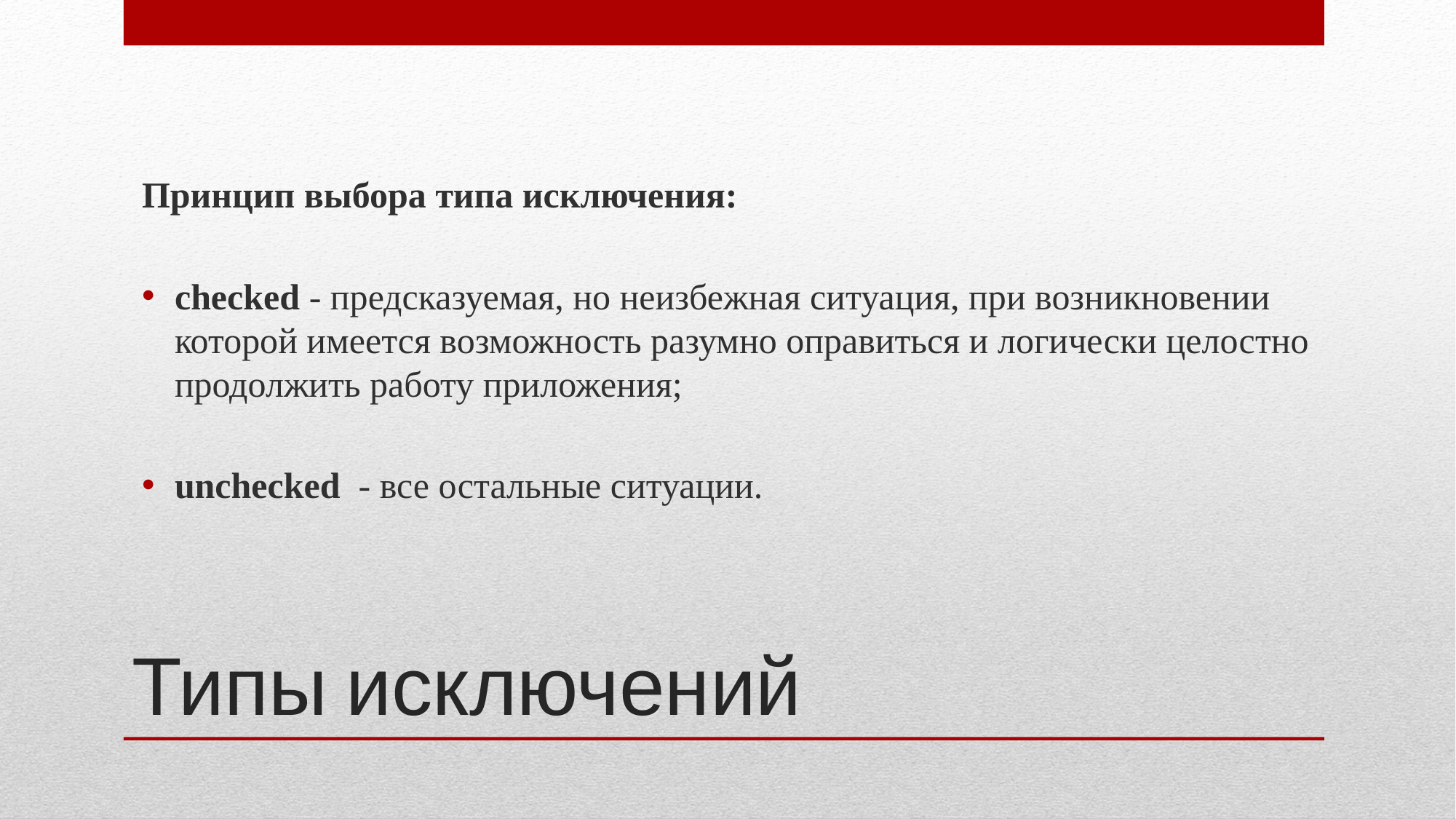

Принцип выбора типа исключения:

checked - предсказуемая, но неизбежная ситуация, при возникновении которой имеется возможность разумно оправиться и логически целостно продолжить работу приложения;

unchecked  - все остальные ситуации.

# Типы исключений